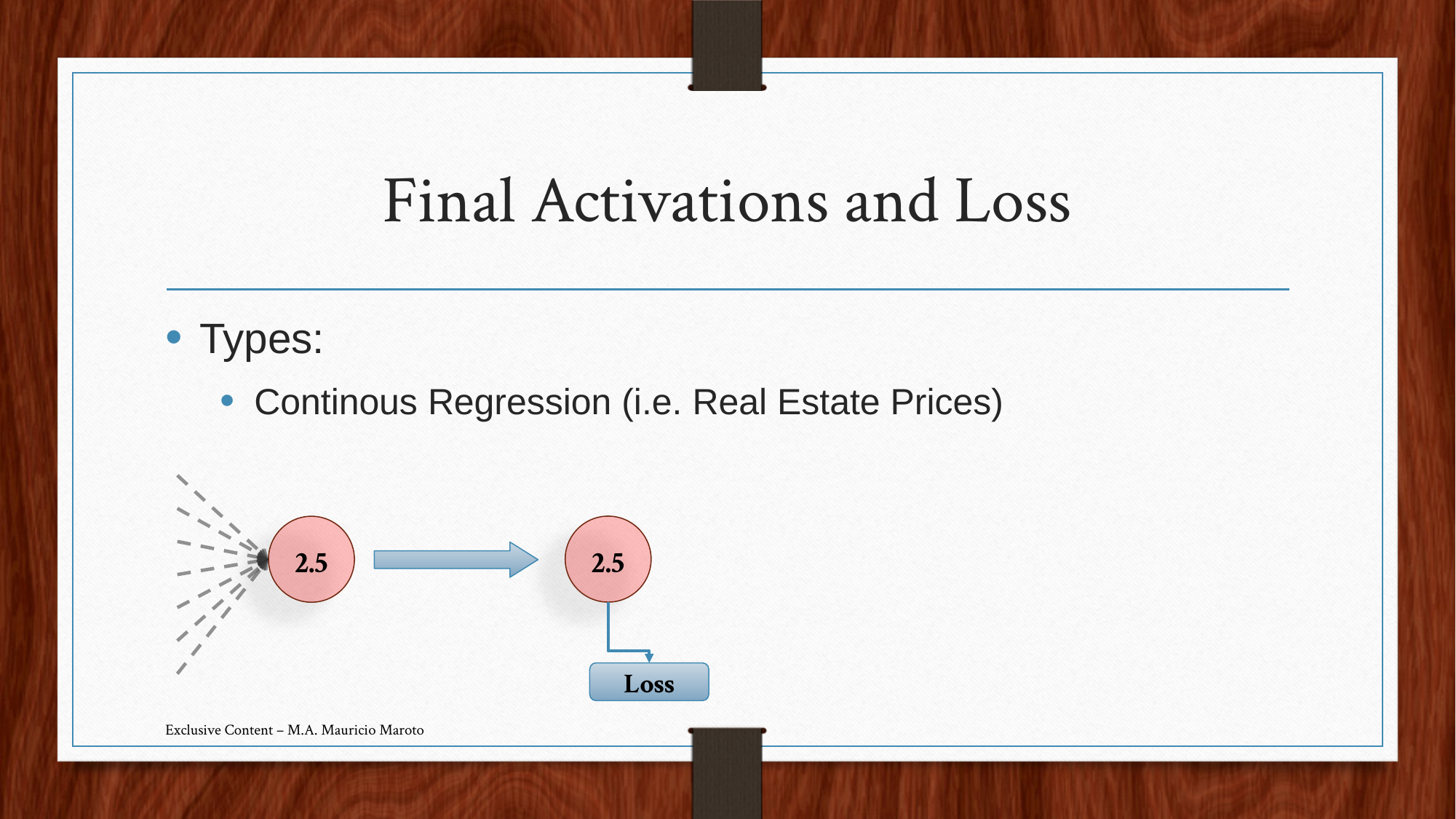

# Final Activations and Loss
Types:
Continous Regression (i.e. Real Estate Prices)

2.5
2.5
Loss
Exclusive Content – M.A. Mauricio Maroto